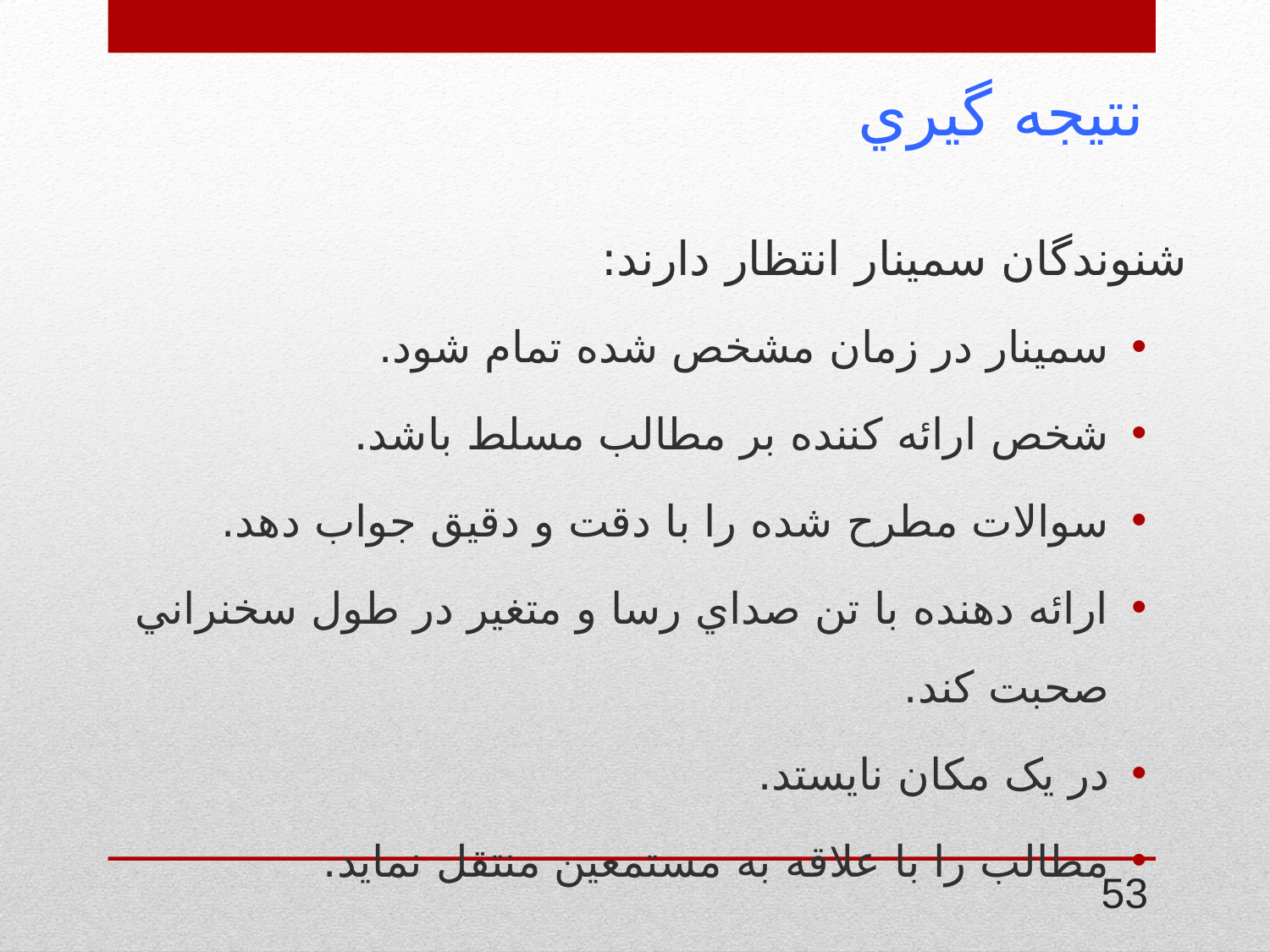

# نتيجه گيري
شنوندگان سمينار انتظار دارند:
سمينار در زمان مشخص شده تمام شود.
شخص ارائه کننده بر مطالب مسلط باشد.
سوالات مطرح شده را با دقت و دقيق جواب دهد.
ارائه دهنده با تن صداي رسا و متغير در طول سخنراني صحبت کند.
در يک مکان نايستد.
مطالب را با علاقه به مستمعين منتقل نمايد.
53